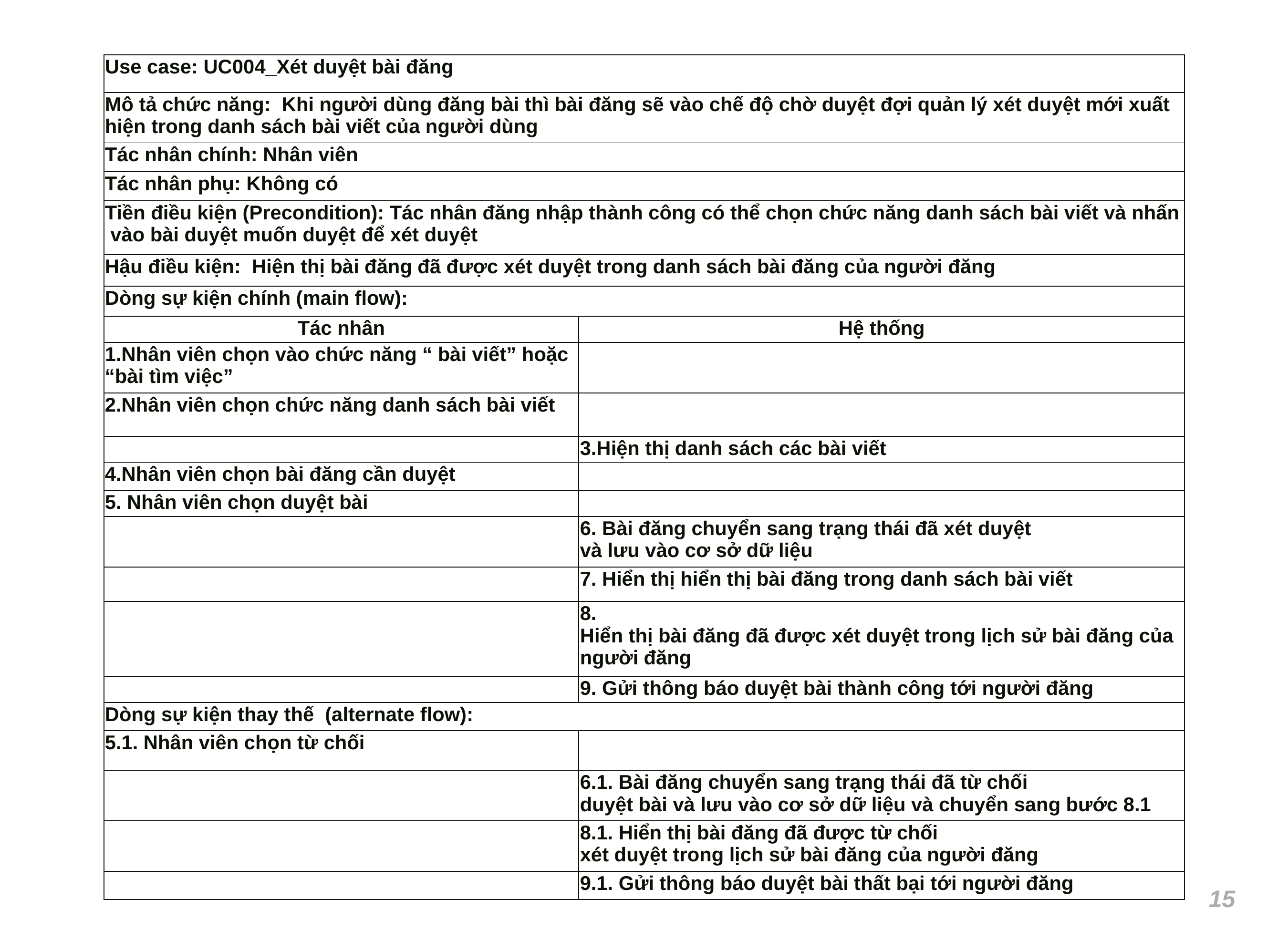

| Use case: UC004\_Xét duyệt bài đăng |  |
| --- | --- |
| Mô tả chức năng:  Khi người dùng đăng bài thì bài đăng sẽ vào chế độ chờ duyệt đợi quản lý xét duyệt mới xuất hiện trong danh sách bài viết của người dùng |  |
| Tác nhân chính: Nhân viên |  |
| Tác nhân phụ: Không có |  |
| Tiền điều kiện (Precondition): Tác nhân đăng nhập thành công có thể chọn chức năng danh sách bài viết và nhấn vào bài duyệt muốn duyệt để xét duyệt |  |
| Hậu điều kiện:  Hiện thị bài đăng đã được xét duyệt trong danh sách bài đăng của người đăng |  |
| Dòng sự kiện chính (main flow): |  |
| Tác nhân | Hệ thống |
| 1.Nhân viên chọn vào chức năng “ bài viết” hoặc “bài tìm việc” |  |
| 2.Nhân viên chọn chức năng danh sách bài viết |  |
|  | 3.Hiện thị danh sách các bài viết |
| 4.Nhân viên chọn bài đăng cần duyệt |  |
| 5. Nhân viên chọn duyệt bài |  |
|  | 6. Bài đăng chuyển sang trạng thái đã xét duyệt và lưu vào cơ sở dữ liệu |
|  | 7. Hiển thị hiển thị bài đăng trong danh sách bài viết |
|  | 8. Hiển thị bài đăng đã được xét duyệt trong lịch sử bài đăng của người đăng |
|  | 9. Gửi thông báo duyệt bài thành công tới người đăng |
| Dòng sự kiện thay thế  (alternate flow): |  |
| 5.1. Nhân viên chọn từ chối |  |
|  | 6.1. Bài đăng chuyển sang trạng thái đã từ chối duyệt bài và lưu vào cơ sở dữ liệu và chuyển sang bước 8.1 |
|  | 8.1. Hiển thị bài đăng đã được từ chối xét duyệt trong lịch sử bài đăng của người đăng |
|  | 9.1. Gửi thông báo duyệt bài thất bại tới người đăng |
15